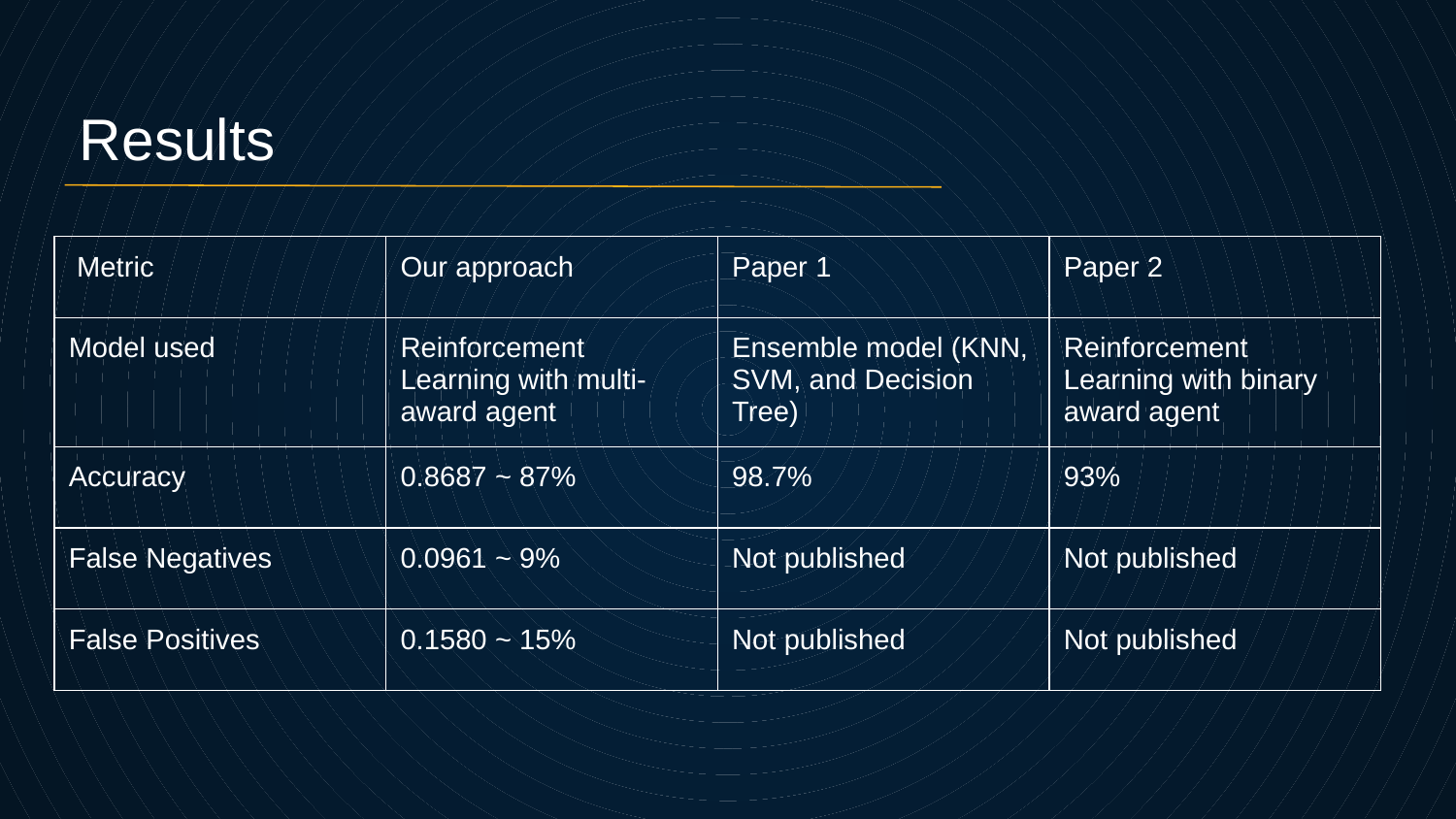

# Results
| Metric | Our approach | Paper 1 | Paper 2 |
| --- | --- | --- | --- |
| Model used | Reinforcement Learning with multi-award agent | Ensemble model (KNN, SVM, and Decision Tree) | Reinforcement Learning with binary award agent |
| Accuracy | 0.8687 ~ 87% | 98.7% | 93% |
| False Negatives | 0.0961 ~ 9% | Not published | Not published |
| False Positives | 0.1580 ~ 15% | Not published | Not published |